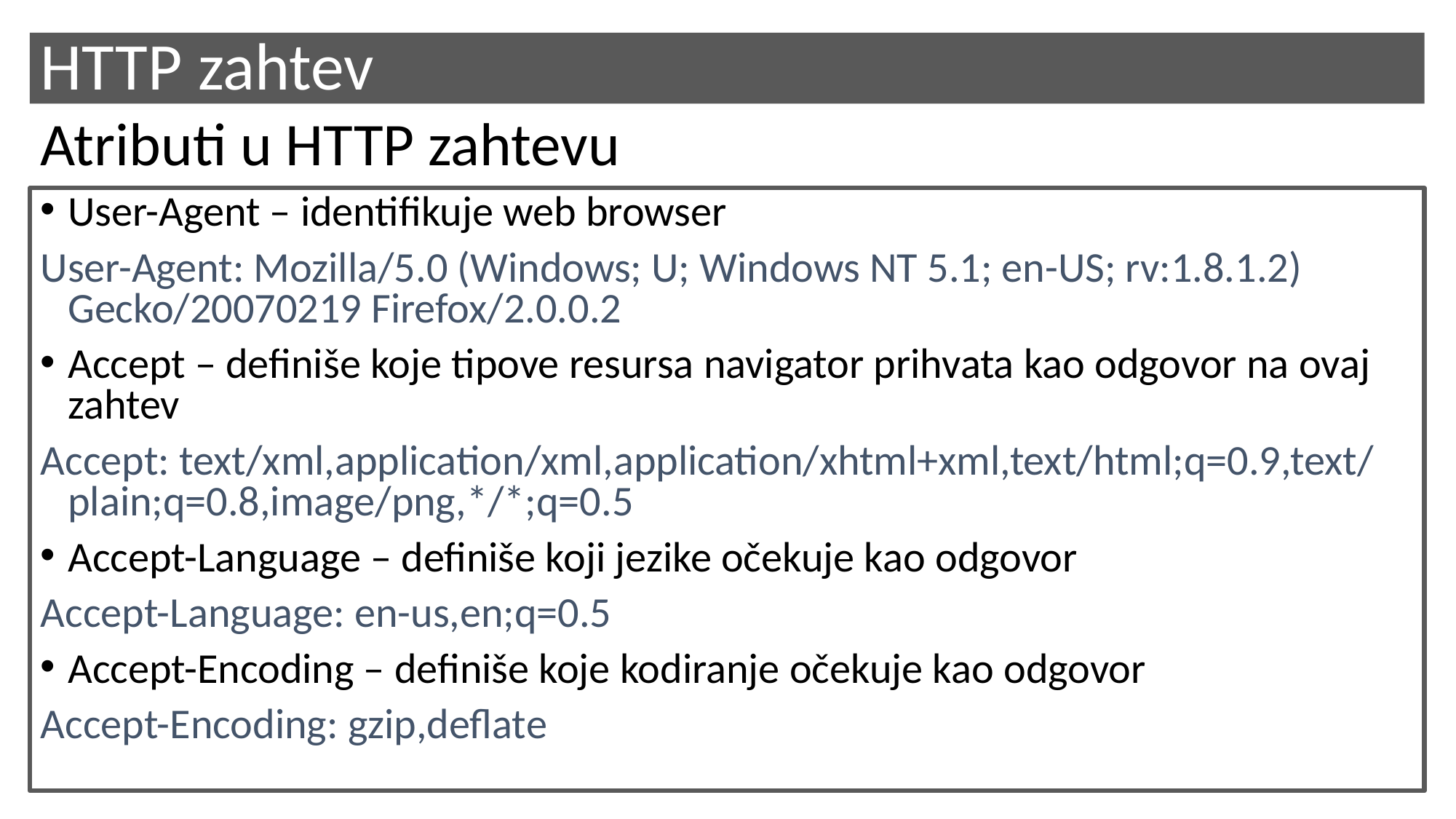

# HTTP zahtev
Atributi u HTTP zahtevu
User-Agent – identifikuje web browser
User-Agent: Mozilla/5.0 (Windows; U; Windows NT 5.1; en-US; rv:1.8.1.2) Gecko/20070219 Firefox/2.0.0.2
Accept – definiše koje tipove resursa navigator prihvata kao odgovor na ovaj zahtev
Accept: text/xml,application/xml,application/xhtml+xml,text/html;q=0.9,text/plain;q=0.8,image/png,*/*;q=0.5
Accept-Language – definiše koji jezike očekuje kao odgovor
Accept-Language: en-us,en;q=0.5
Accept-Encoding – definiše koje kodiranje očekuje kao odgovor
Accept-Encoding: gzip,deflate